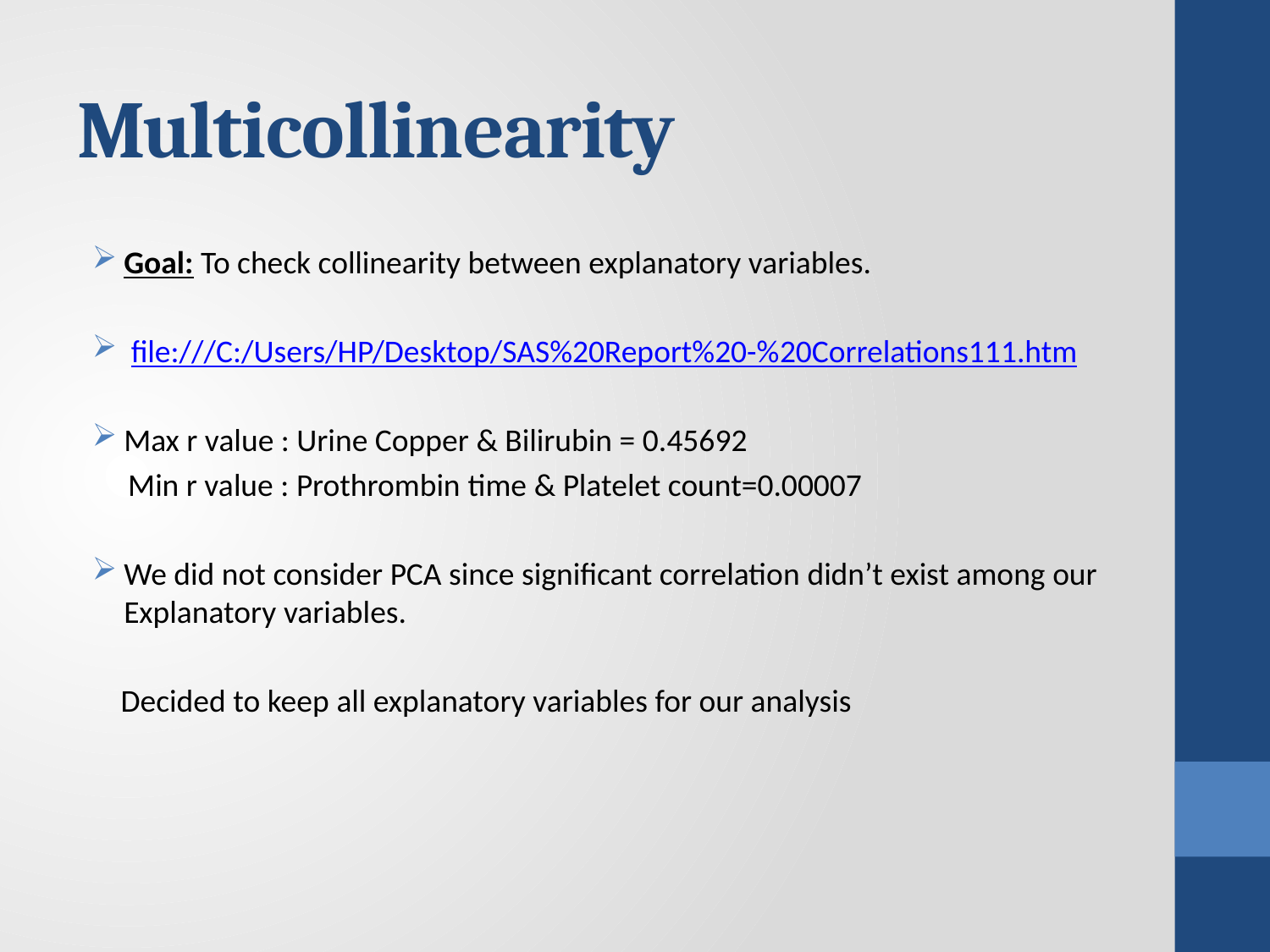

# Multicollinearity
Goal: To check collinearity between explanatory variables.

 file:///C:/Users/HP/Desktop/SAS%20Report%20-%20Correlations111.htm

Max r value : Urine Copper & Bilirubin = 0.45692
     Min r value : Prothrombin time & Platelet count=0.00007

We did not consider PCA since significant correlation didn’t exist among our Explanatory variables.

    Decided to keep all explanatory variables for our analysis